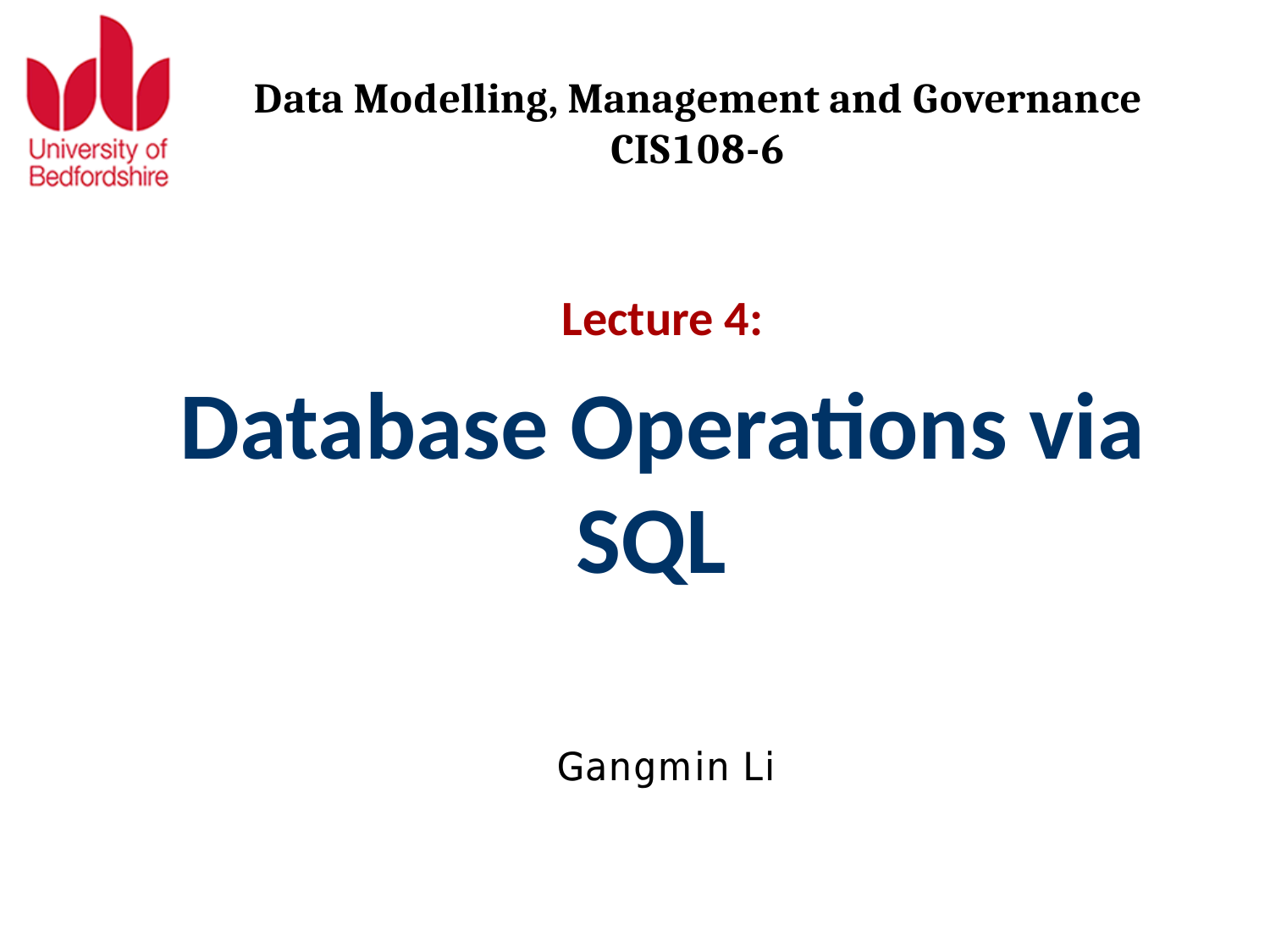

# Data Modelling, Management and Governance CIS108-6
Lecture 4:
Database Operations via SQL

Gangmin Li